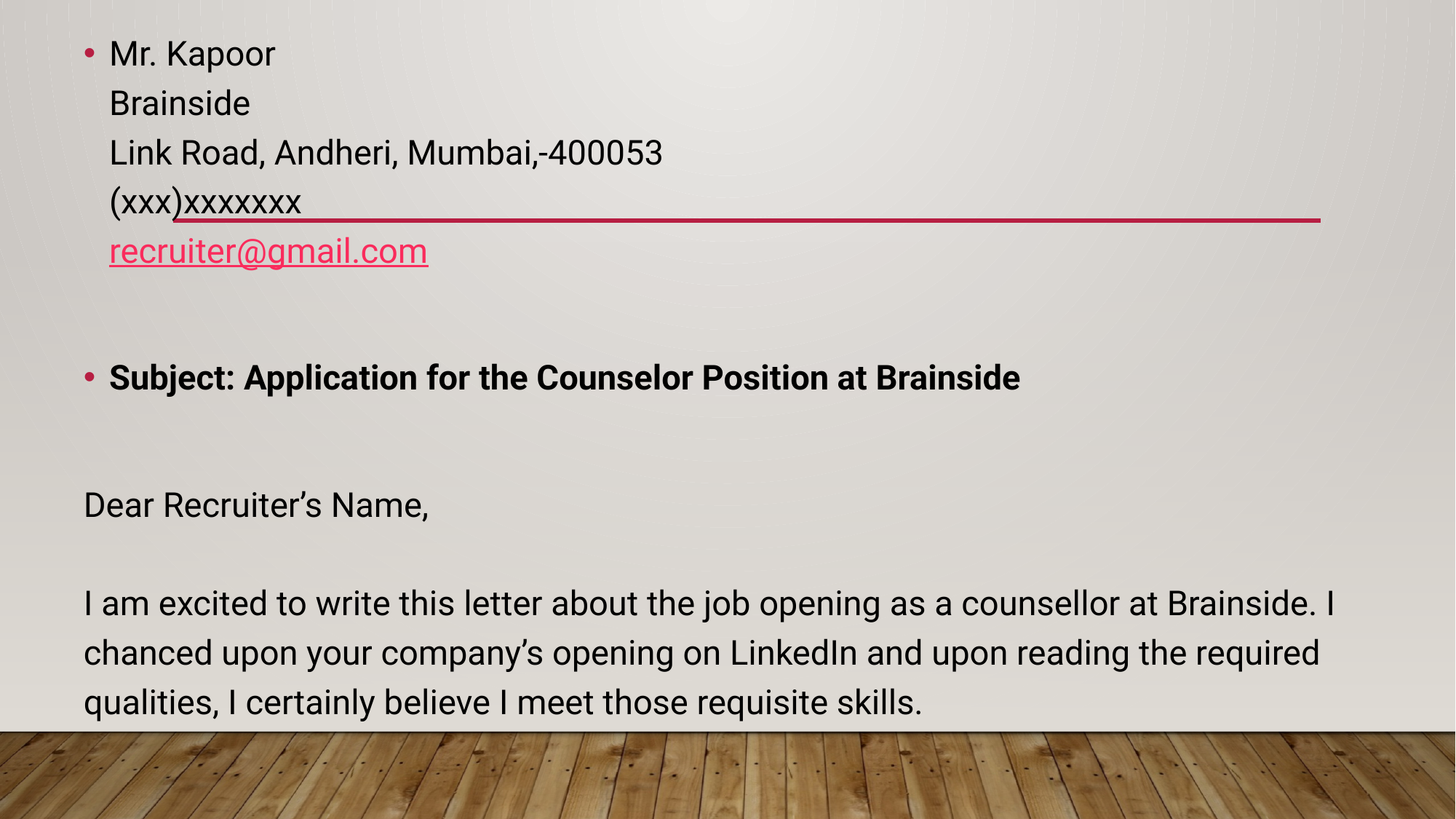

Mr. Kapoor
Brainside 
Link Road, Andheri, Mumbai,-400053
(xxx)xxxxxxx
recruiter@gmail.com

Subject: Application for the Counselor Position at Brainside

Dear Recruiter’s Name,
I am excited to write this letter about the job opening as a counsellor at Brainside. I chanced upon your company’s opening on LinkedIn and upon reading the required qualities, I certainly believe I meet those requisite skills.